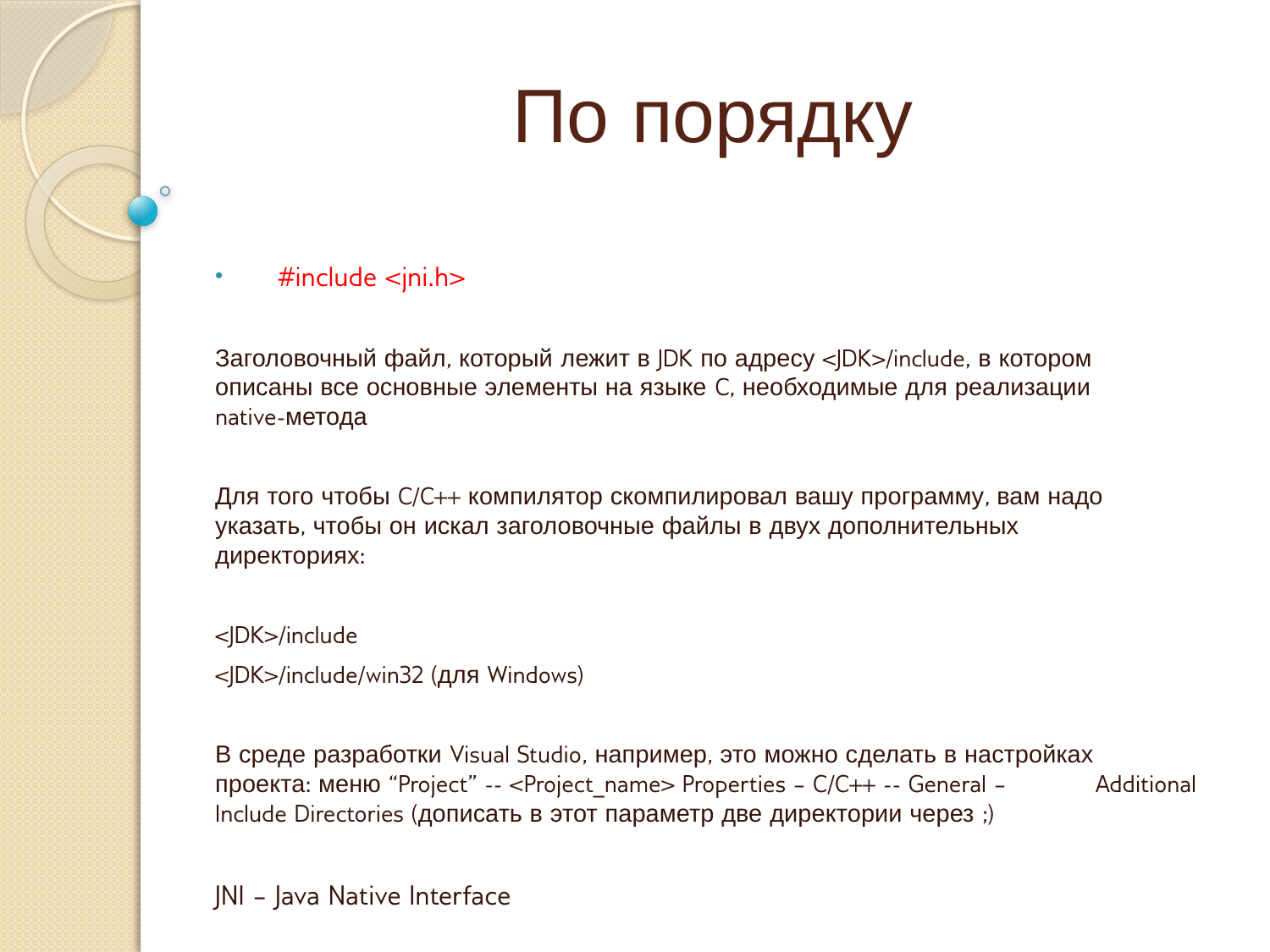

# По порядку
#include <jni.h>

	Заголовочный файл, который лежит в JDK по адресу <JDK>/include, в котором 	описаны все основные элементы на языке C, необходимые для реализации 	native-метода

	Для того чтобы C/C++ компилятор скомпилировал вашу программу, вам надо 	указать, чтобы он искал заголовочные файлы в двух дополнительных 	директориях:

		<JDK>/include
		<JDK>/include/win32 (для Windows)

	В среде разработки Visual Studio, например, это можно сделать в настройках 	проекта: меню “Project” -- <Project_name> Properties – C/C++ -- General – 	Additional Include Directories (дописать в этот параметр две директории через ;)

JNI – Java Native Interface